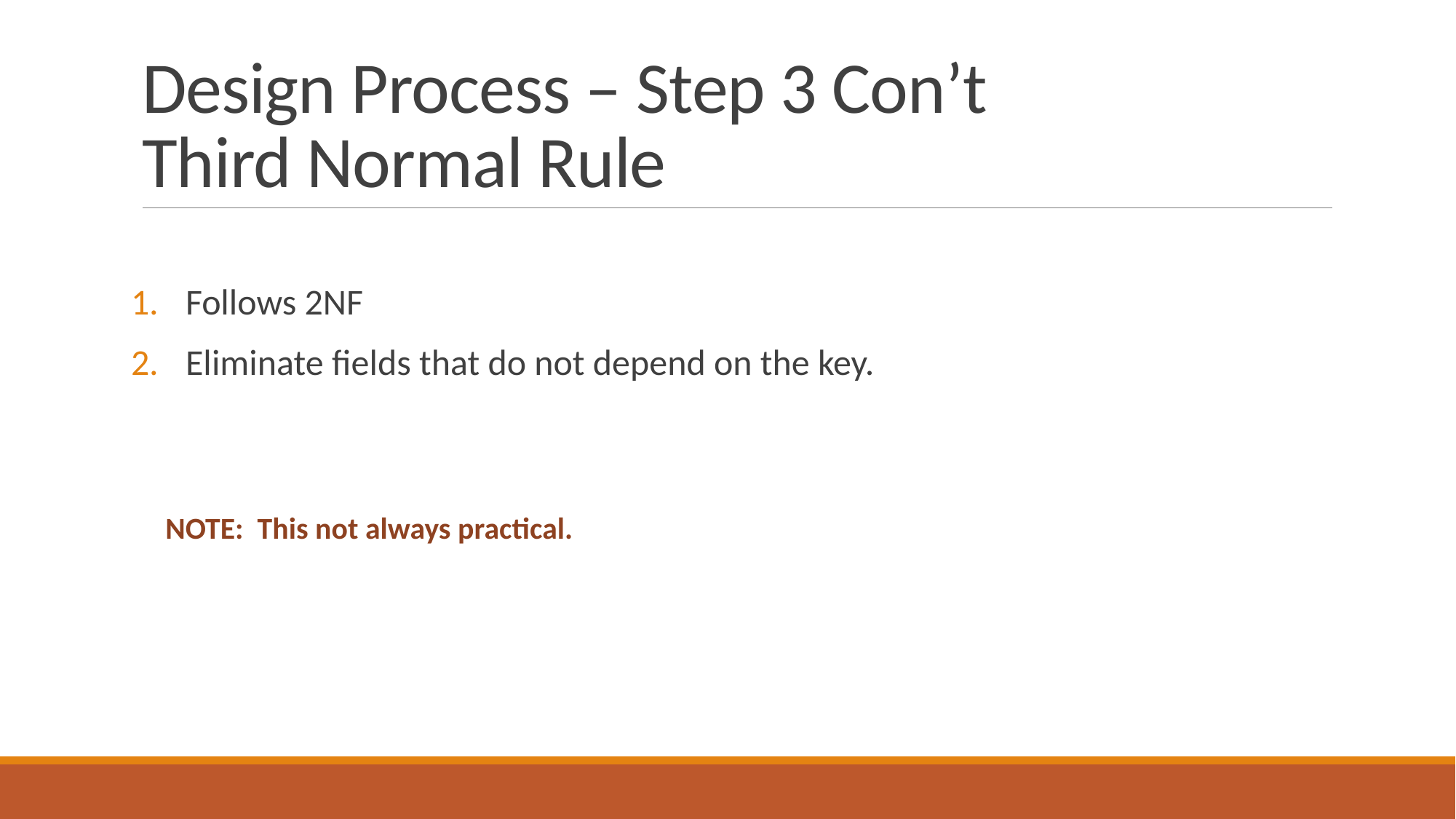

# Design Process – Step 3 Con’t             Third Normal Rule

Follows 2NF
Eliminate fields that do not depend on the key.

     NOTE:  This not always practical.